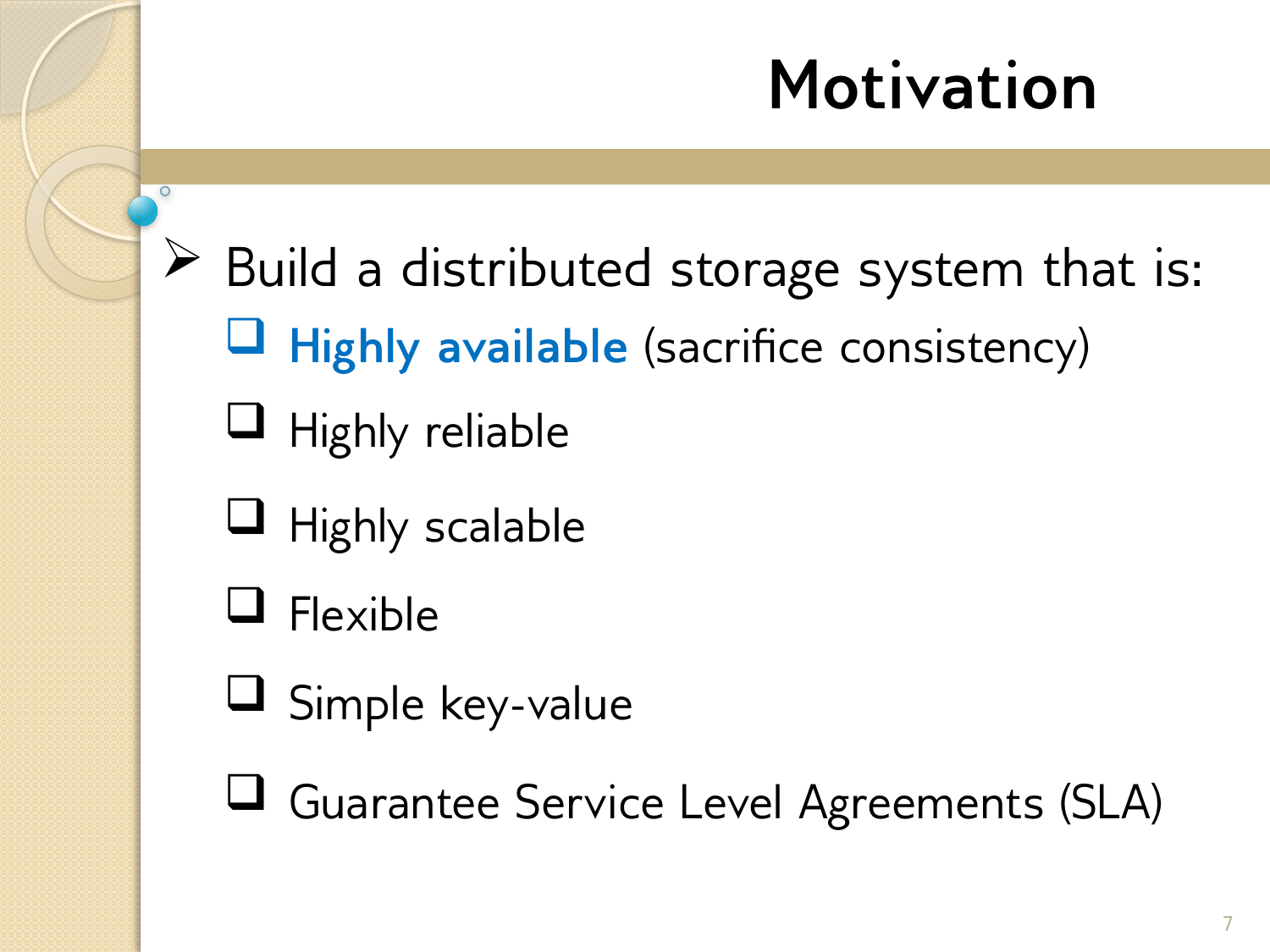

Motivation

Build a distributed storage system that is:

Highly available (sacrifice consistency)
Highly reliable
Highly scalable
Flexible
Simple key-value
Guarantee Service Level Agreements (SLA)
7